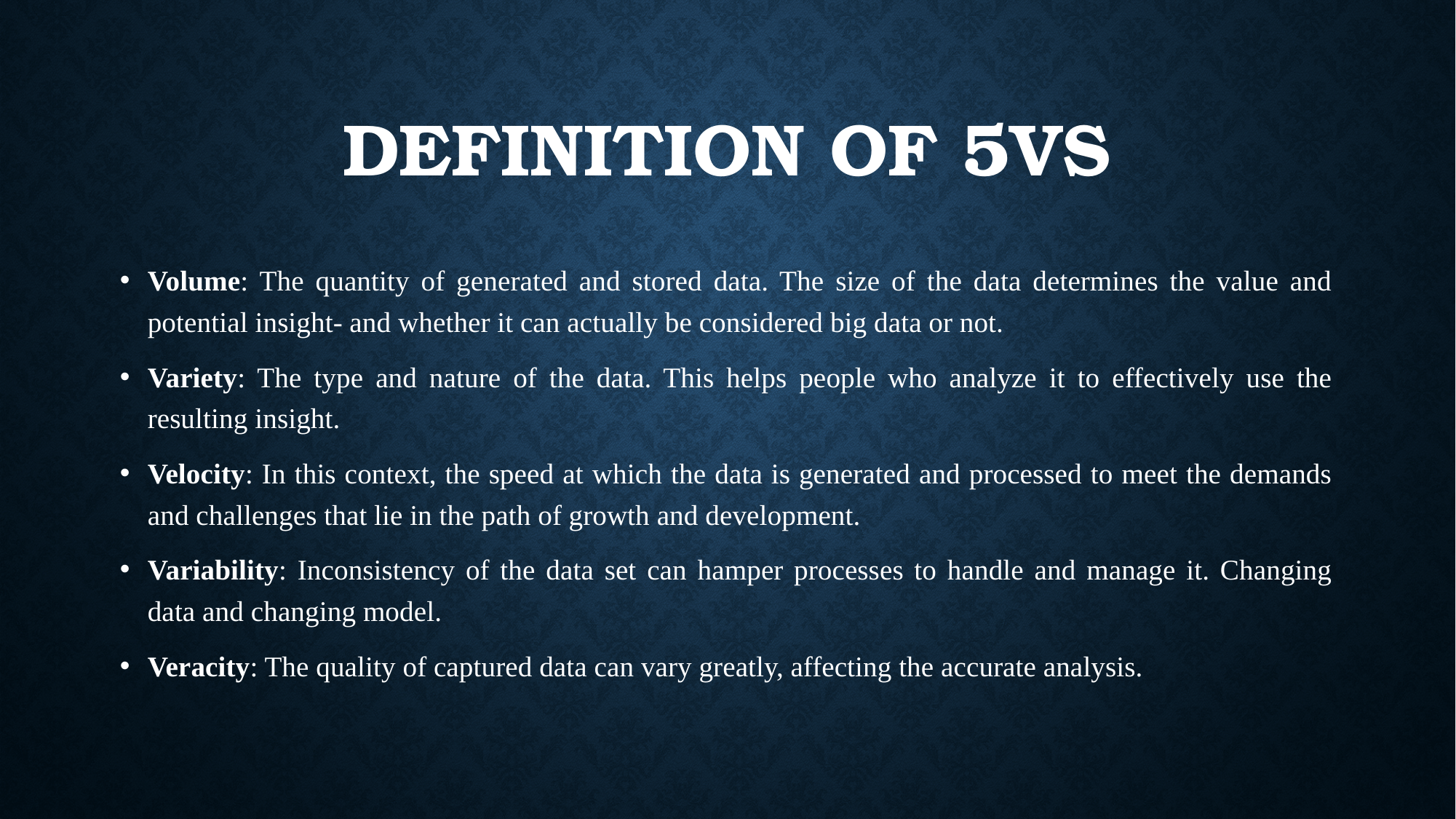

# Definition of 5Vs
Volume: The quantity of generated and stored data. The size of the data determines the value and potential insight- and whether it can actually be considered big data or not.
Variety: The type and nature of the data. This helps people who analyze it to effectively use the resulting insight.
Velocity: In this context, the speed at which the data is generated and processed to meet the demands and challenges that lie in the path of growth and development.
Variability: Inconsistency of the data set can hamper processes to handle and manage it. Changing data and changing model.
Veracity: The quality of captured data can vary greatly, affecting the accurate analysis.